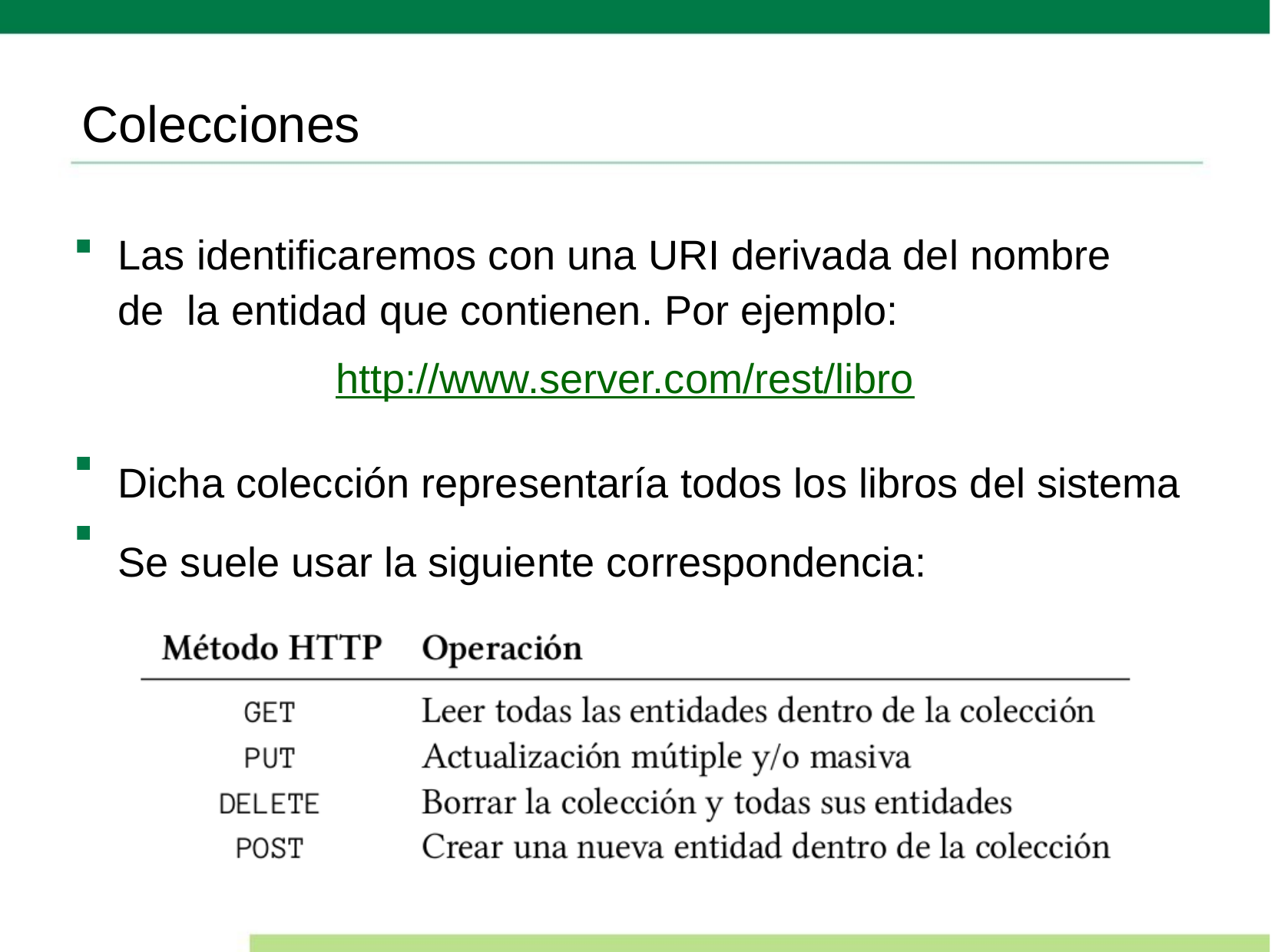

# Colecciones
Las identificaremos con una URI derivada del nombre de  la entidad que contienen. Por ejemplo:
http://www.server.com/rest/libro

Dicha colección representaría todos los libros del sistema
Se suele usar la siguiente correspondencia: